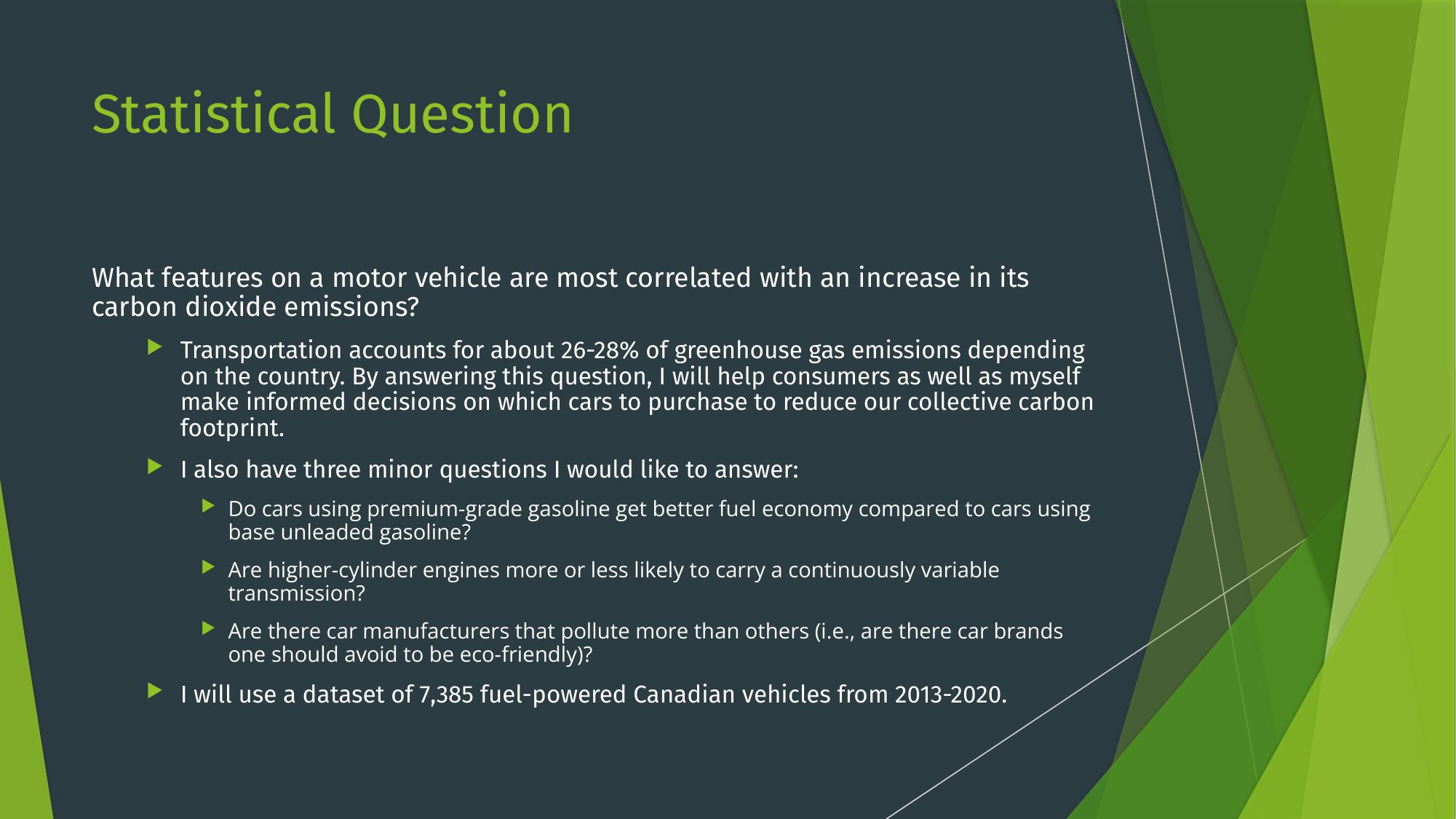

# Statistical Question
What features on a motor vehicle are most correlated with an increase in its carbon dioxide emissions?
Transportation accounts for about 26-28% of greenhouse gas emissions depending on the country. By answering this question, I will help consumers as well as myself make informed decisions on which cars to purchase to reduce our collective carbon footprint.
I also have three minor questions I would like to answer:
Do cars using premium-grade gasoline get better fuel economy compared to cars using base unleaded gasoline?
Are higher-cylinder engines more or less likely to carry a continuously variable transmission?
Are there car manufacturers that pollute more than others (i.e., are there car brands one should avoid to be eco-friendly)?
I will use a dataset of 7,385 fuel-powered Canadian vehicles from 2013-2020.